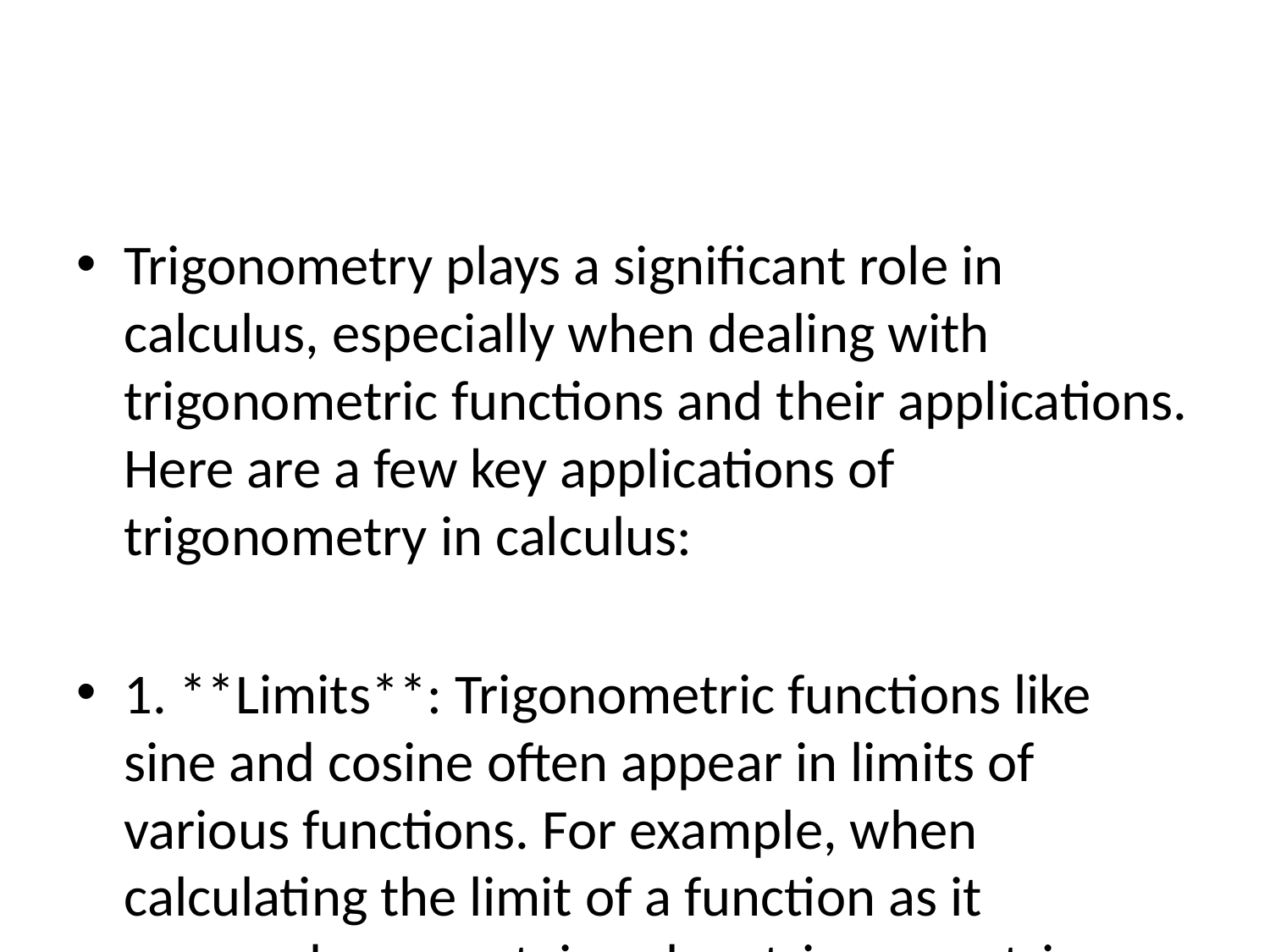

#
Trigonometry plays a significant role in calculus, especially when dealing with trigonometric functions and their applications. Here are a few key applications of trigonometry in calculus:

1. **Limits**: Trigonometric functions like sine and cosine often appear in limits of various functions. For example, when calculating the limit of a function as it approaches a certain value, trigonometric functions can help determine the behavior of the function at that point.

2. **Derivatives**: Trigonometric functions are frequently used when finding derivatives in calculus. Understanding the derivatives of trigonometric functions such as sine, cosine, and tangent is crucial in analyzing the rate of change of various functions.